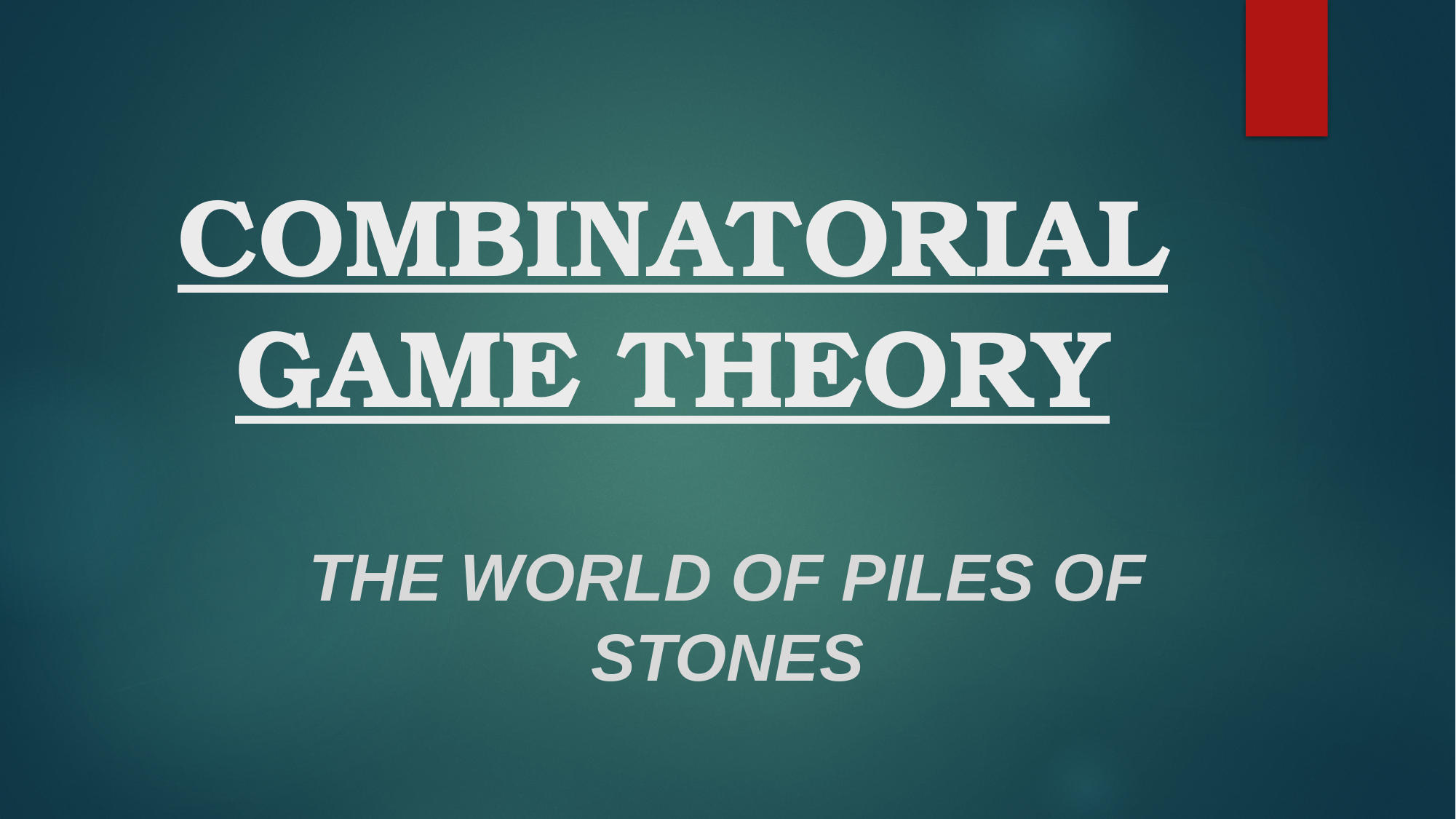

# COMBINATORIAL GAME THEORY
THE WORLD OF PILES OF STONES